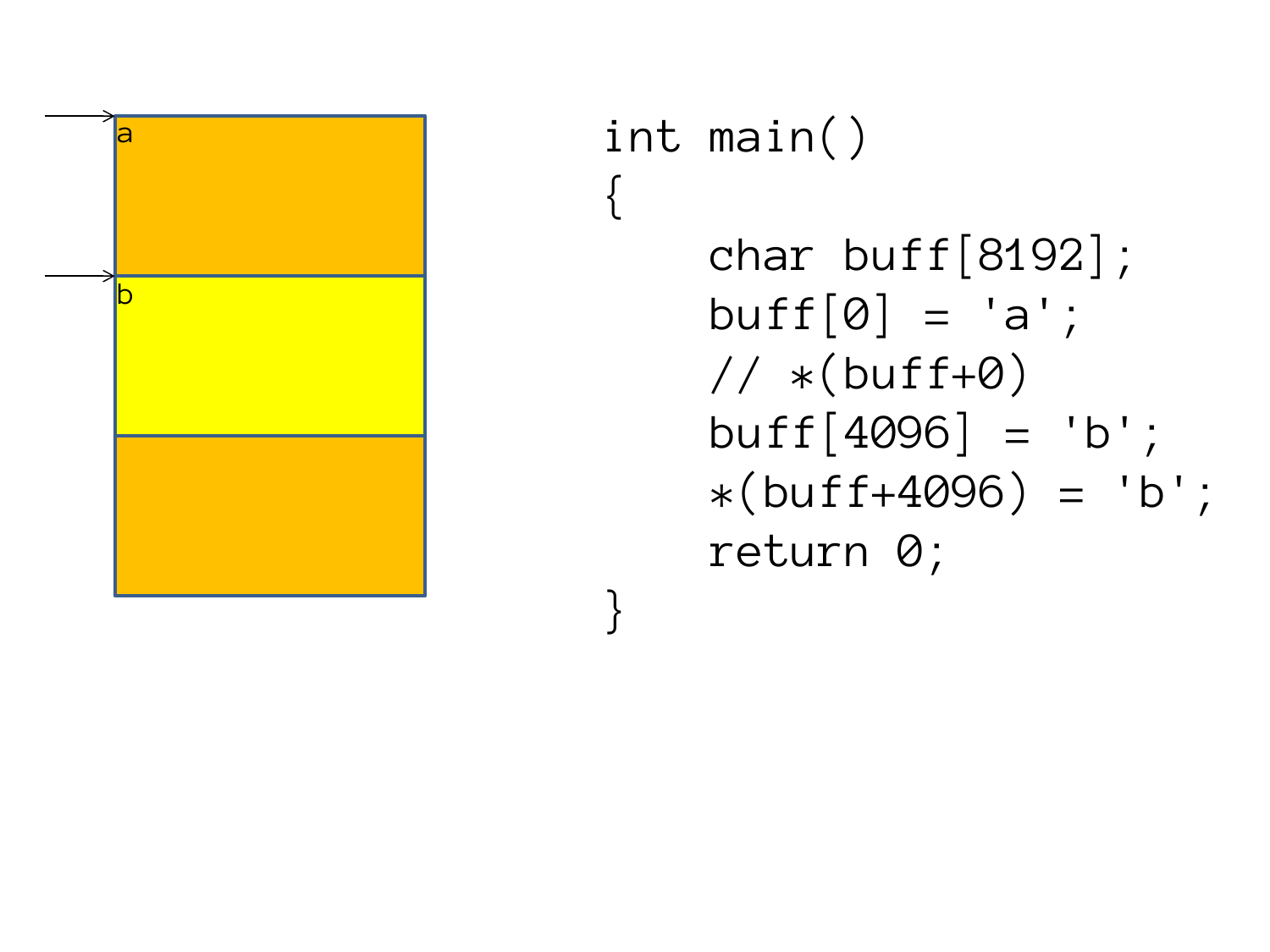

int main()
{
    char buff[8192];
    buff[0] = 'a';
    // *(buff+0)
    buff[4096] = 'b';
    *(buff+4096) = 'b';
    return 0;
}
a

b